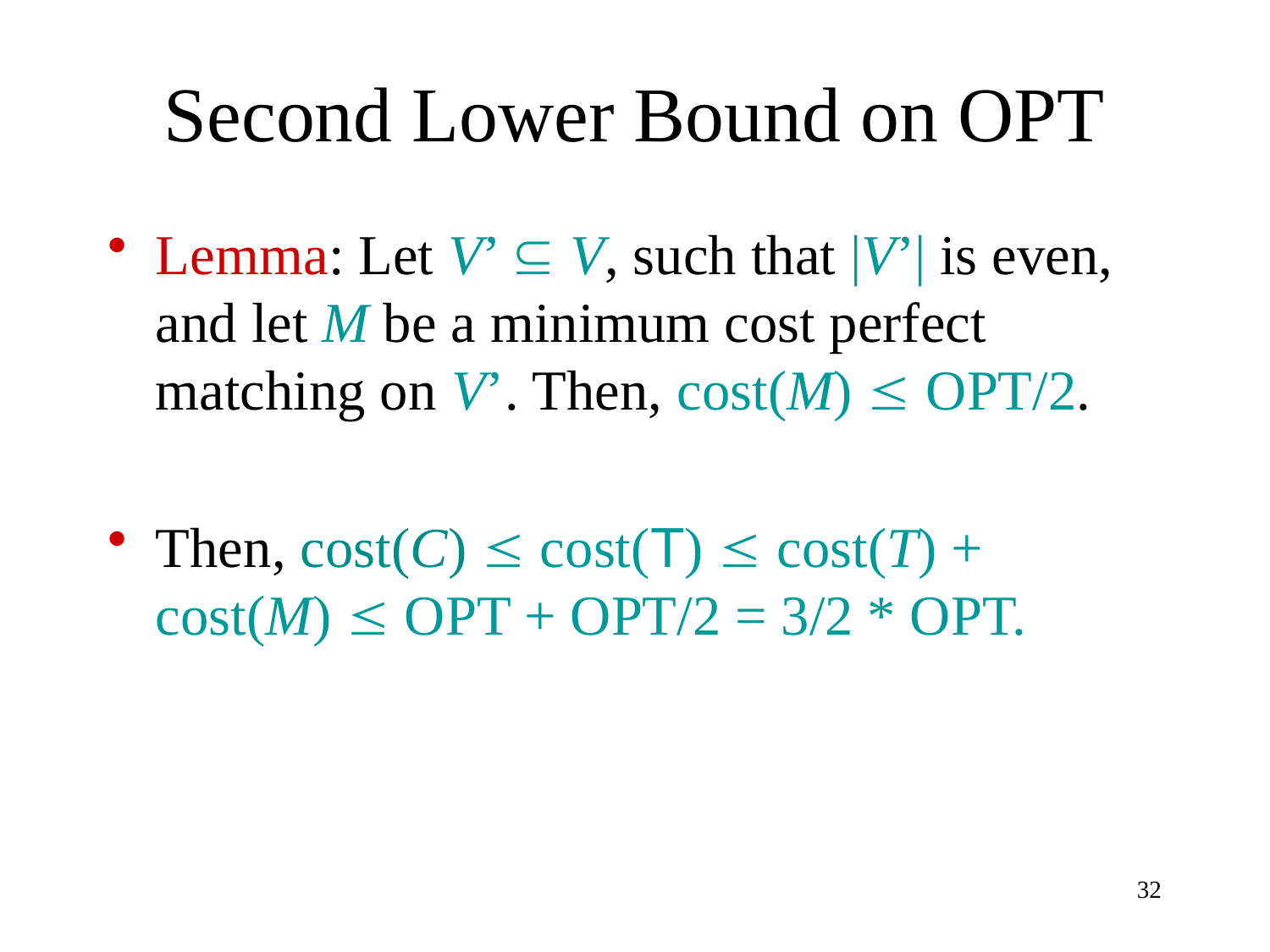

# Second Lower Bound on OPT
Lemma: Let V’ ⊆ V, such that |V’| is even, and let M be a minimum cost perfect matching on V’. Then, cost(M) ≤ OPT/2.

Then, cost(C) ≤ cost(T) ≤ cost(T) + cost(M) ≤ OPT + OPT/2 = 3/2 * OPT.

32